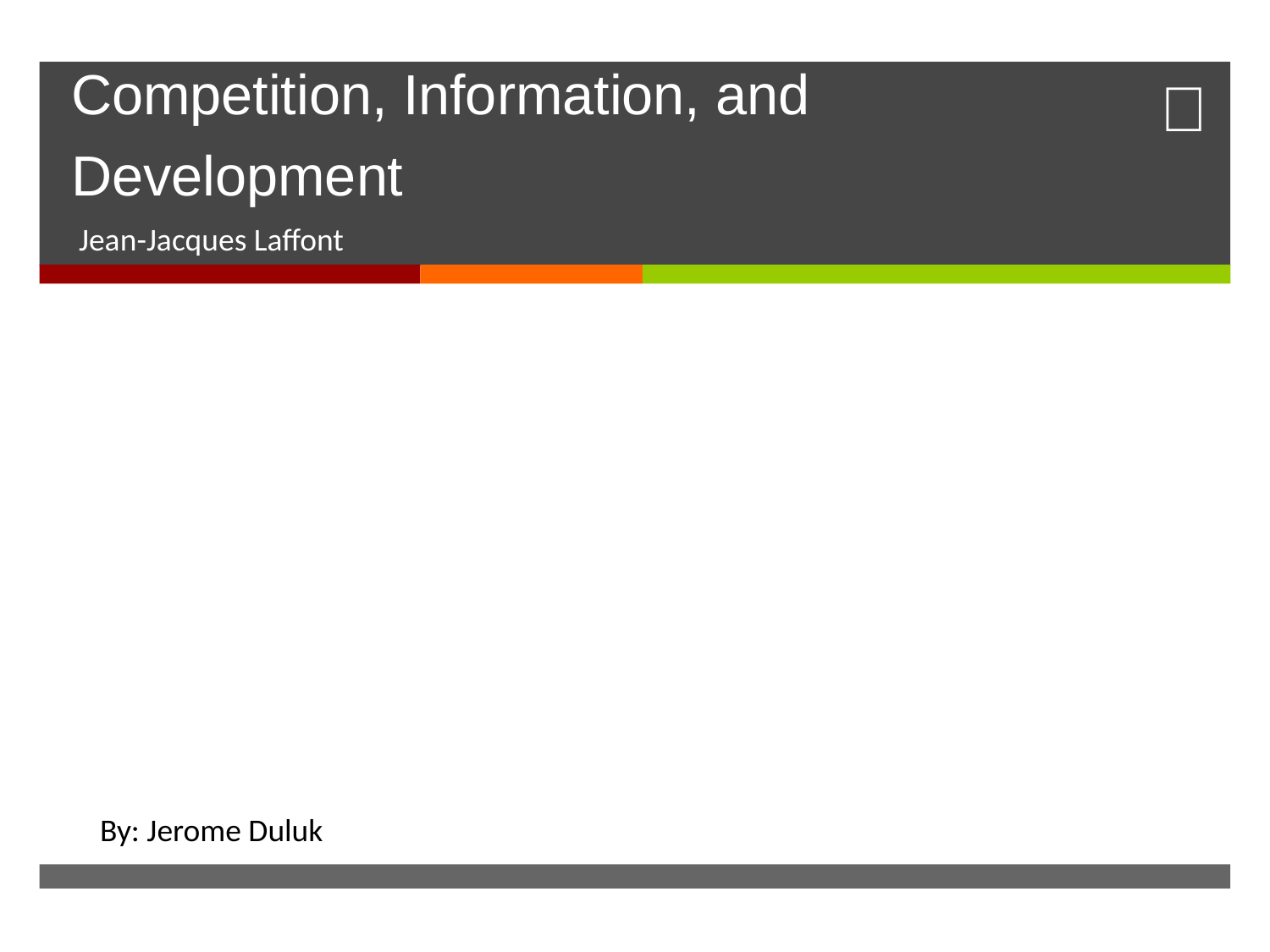

# Competition, Information, and Development
Jean-Jacques Laffont
By: Jerome Duluk